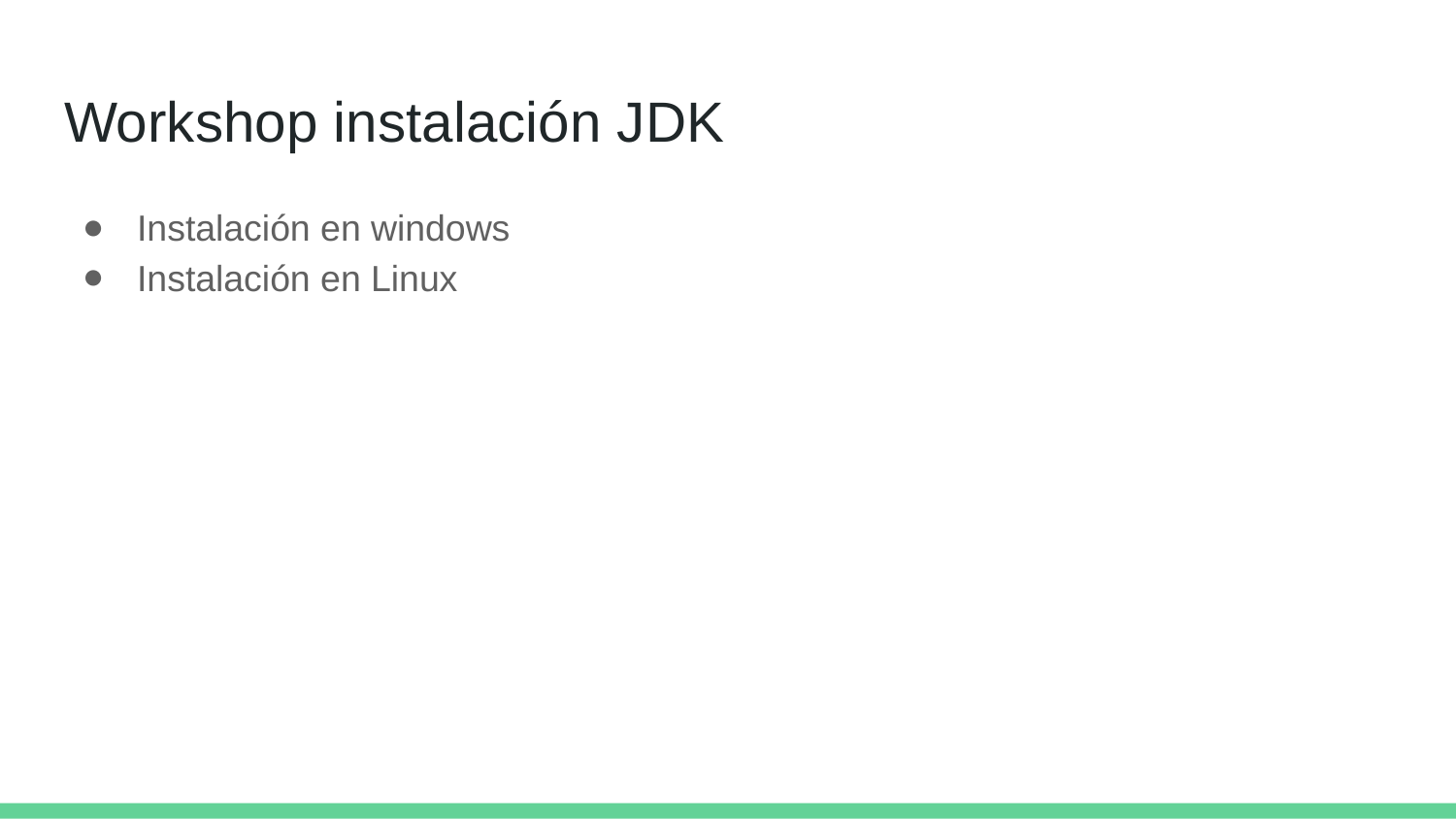

# Workshop instalación JDK

Instalación en windows
Instalación en Linux